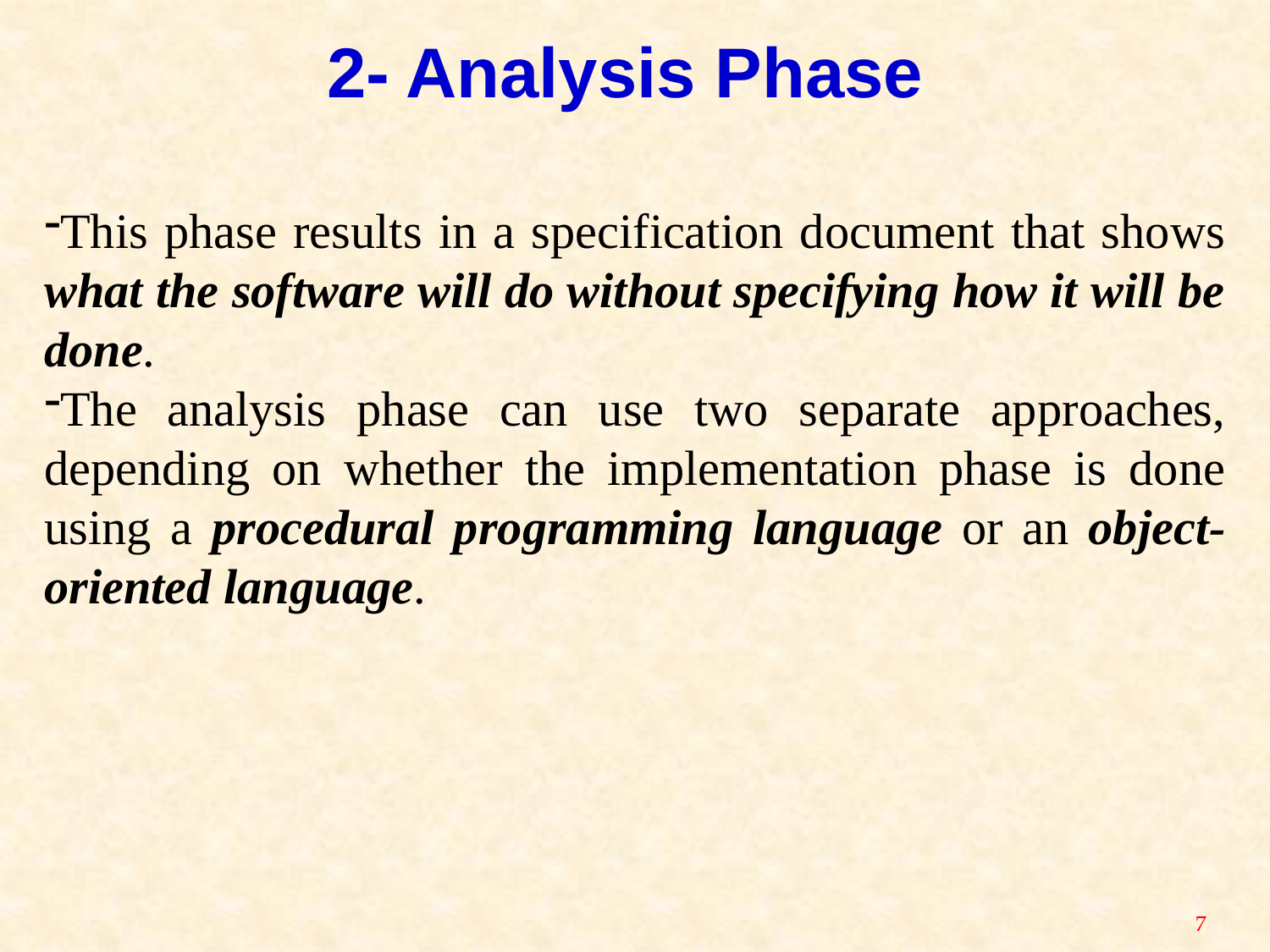

2- Analysis Phase
This phase results in a specification document that shows what the software will do without specifying how it will be done.
The analysis phase can use two separate approaches, depending on whether the implementation phase is done using a procedural programming language or an object-oriented language.

7